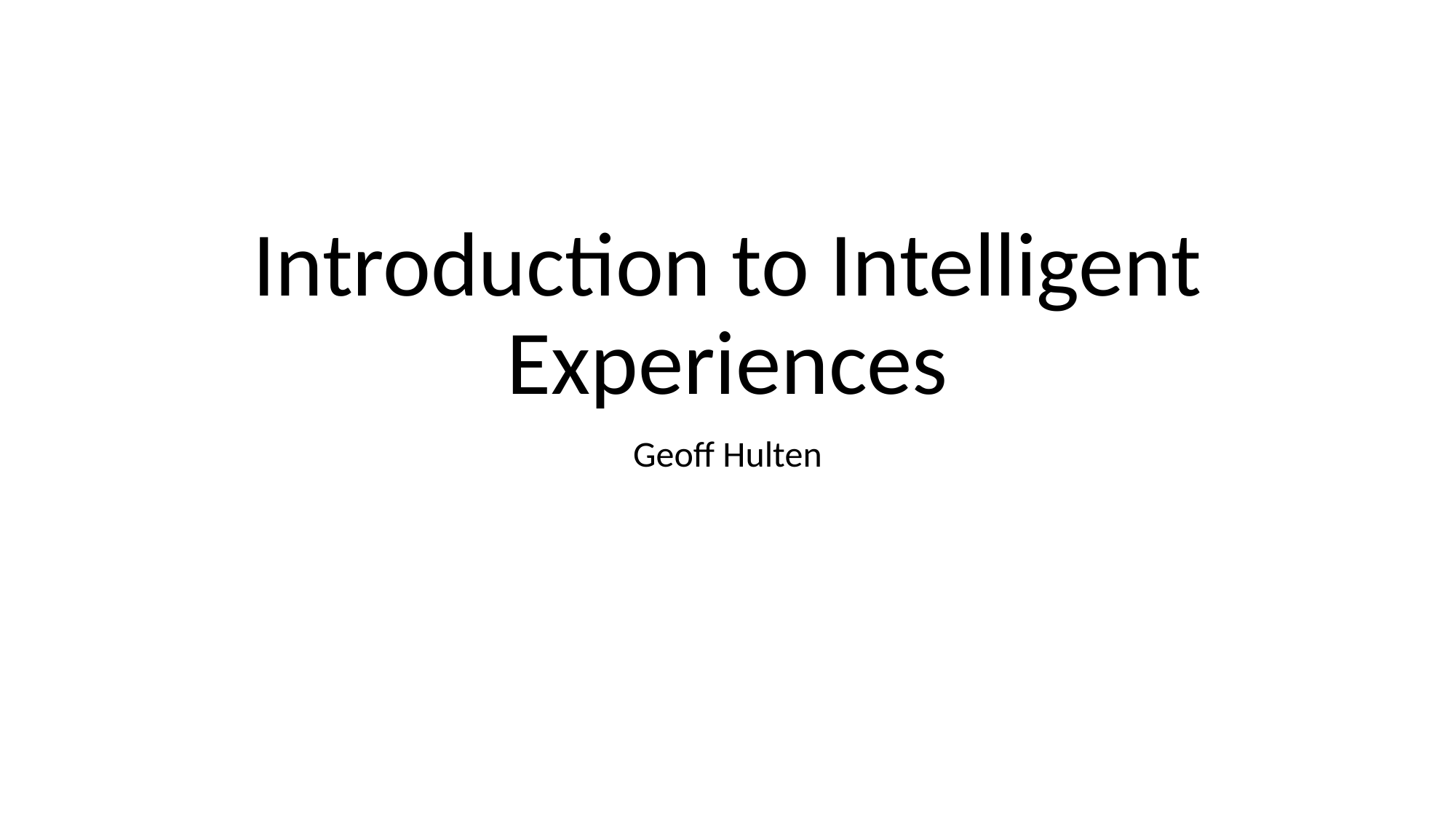

# Introduction to Intelligent Experiences
Geoff Hulten